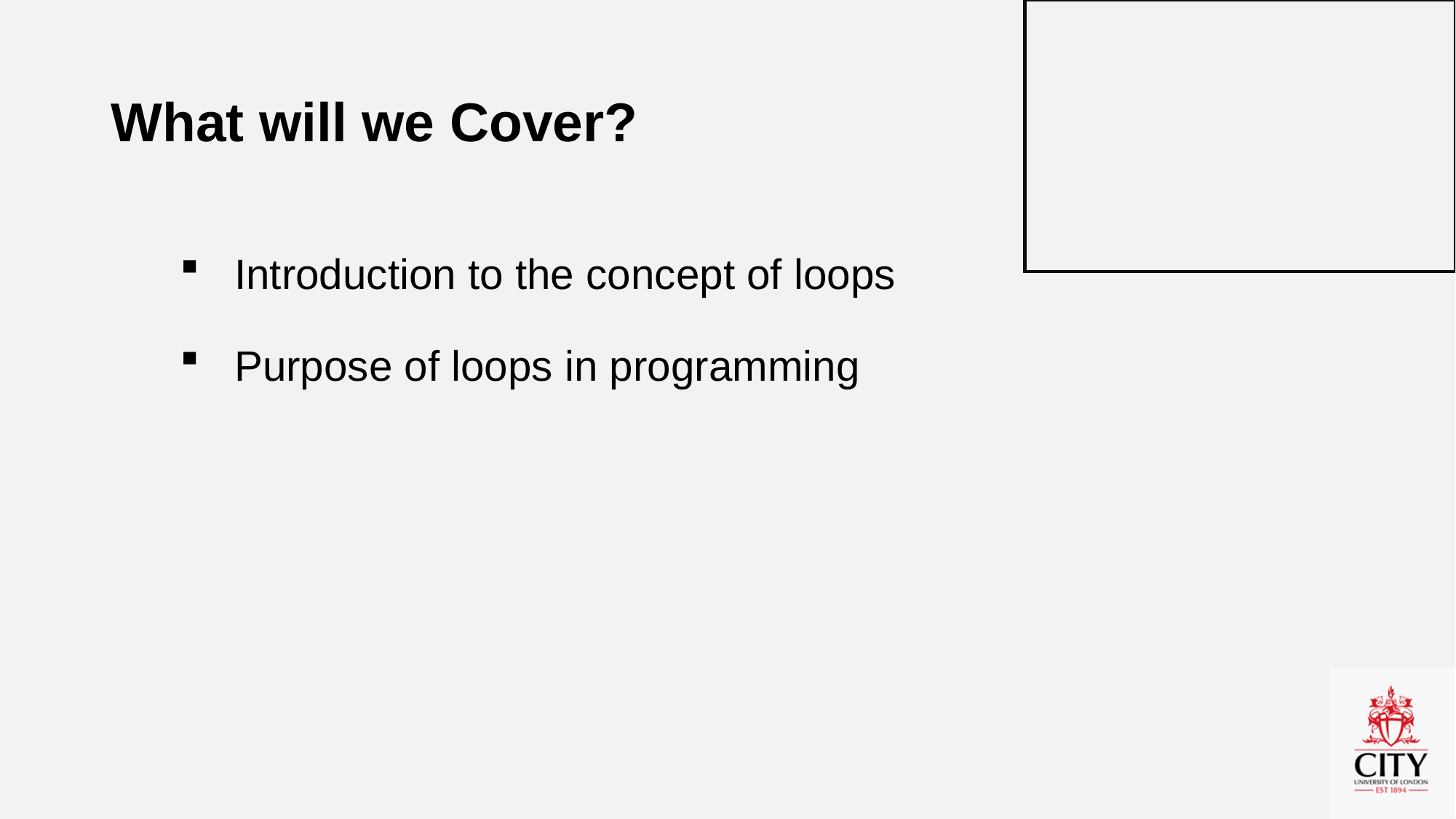

# What will we Cover?
Introduction to the concept of loops
Purpose of loops in programming